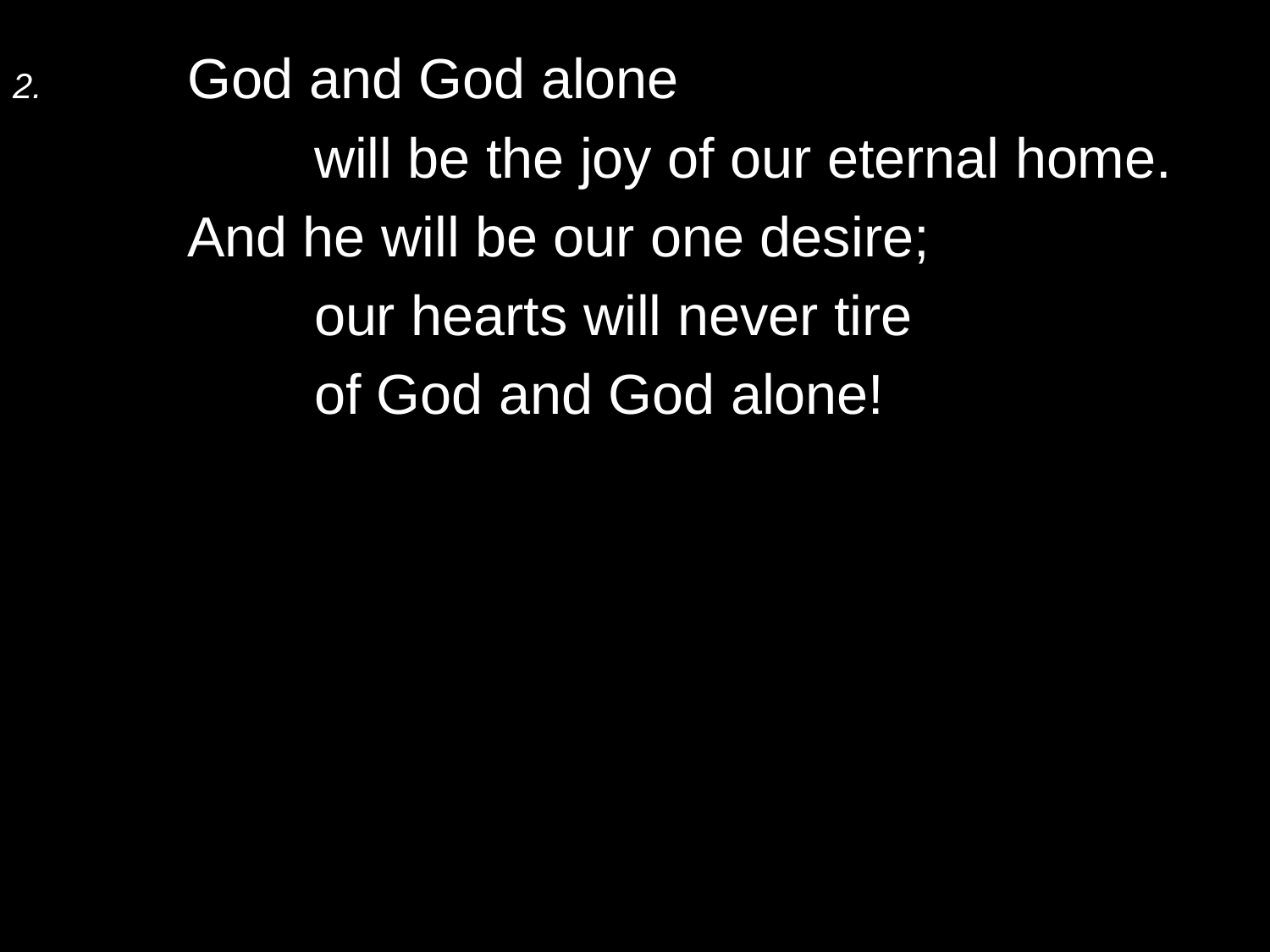

2.	God and God alone
		will be the joy of our eternal home.
	And he will be our one desire;
		our hearts will never tire
		of God and God alone!